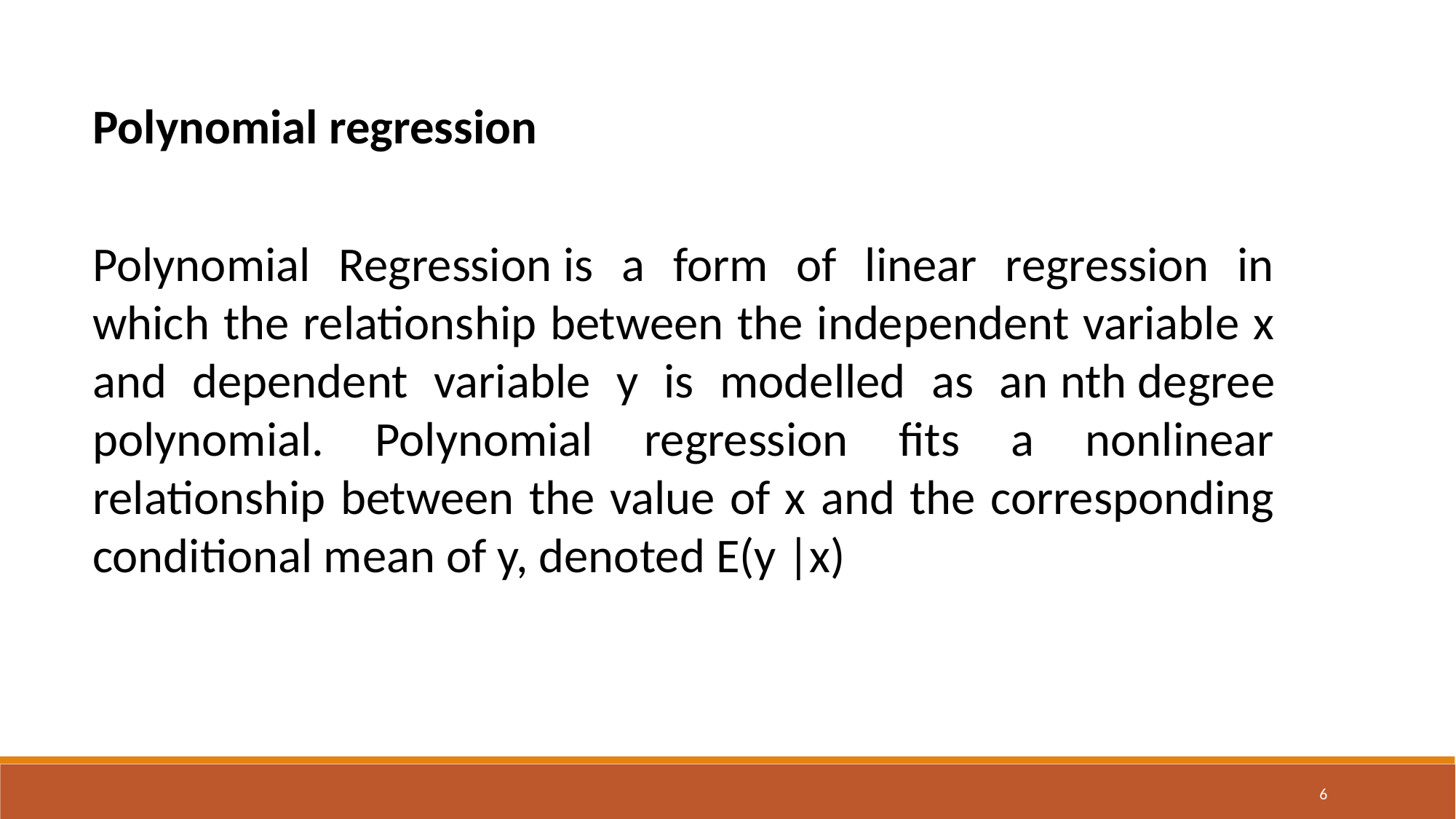

Polynomial regression
Polynomial Regression is a form of linear regression in which the relationship between the independent variable x and dependent variable y is modelled as an nth degree polynomial. Polynomial regression fits a nonlinear relationship between the value of x and the corresponding conditional mean of y, denoted E(y |x)
6